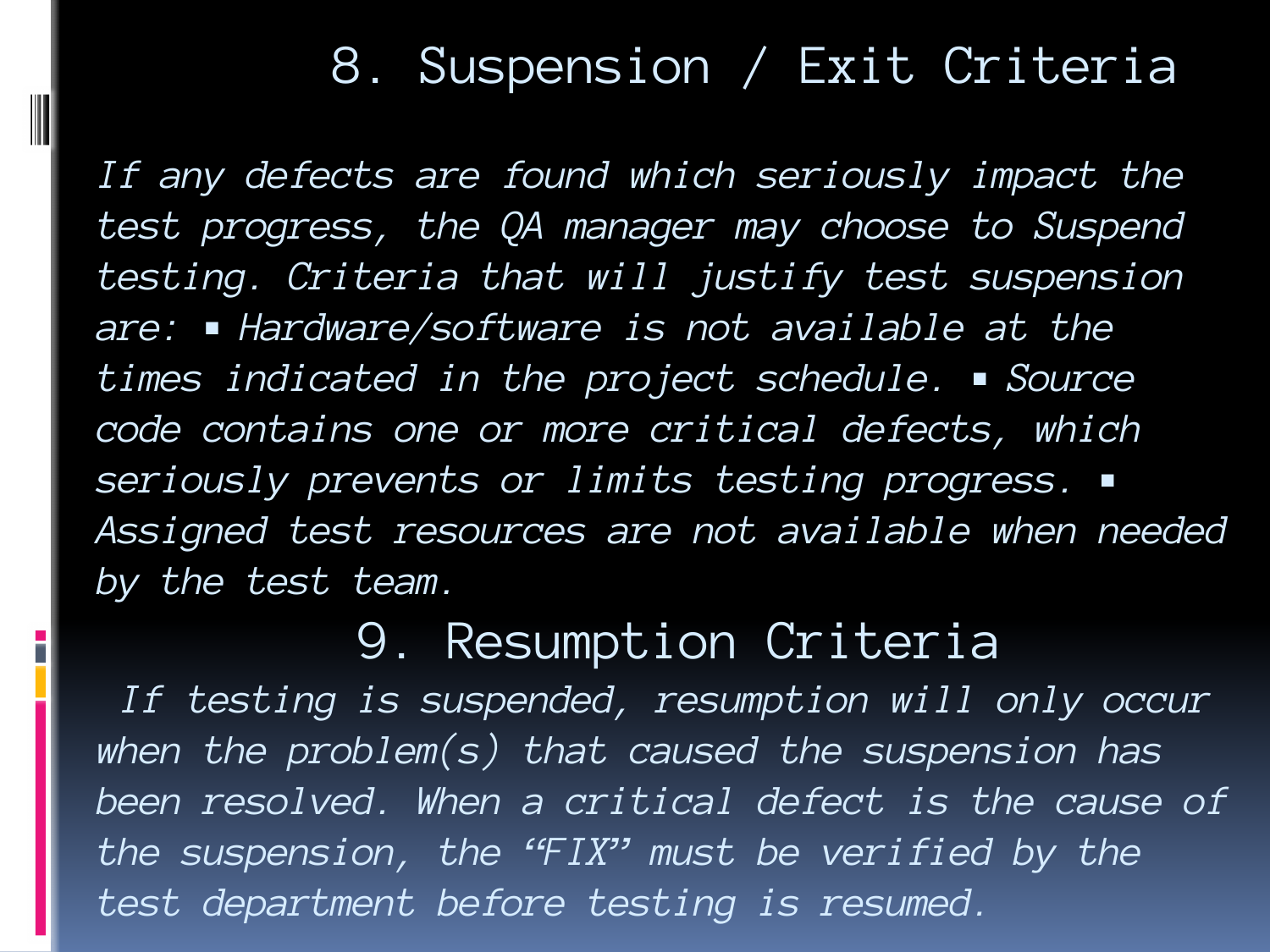

# 8. Suspension / Exit Criteria If any defects are found which seriously impact the test progress, the QA manager may choose to Suspend testing. Criteria that will justify test suspension are: ▪ Hardware/software is not available at the times indicated in the project schedule. ▪ Source code contains one or more critical defects, which seriously prevents or limits testing progress. ▪ Assigned test resources are not available when needed by the test team. 9. Resumption Criteria If testing is suspended, resumption will only occur when the problem(s) that caused the suspension has been resolved. When a critical defect is the cause of the suspension, the “FIX” must be verified by the test department before testing is resumed.